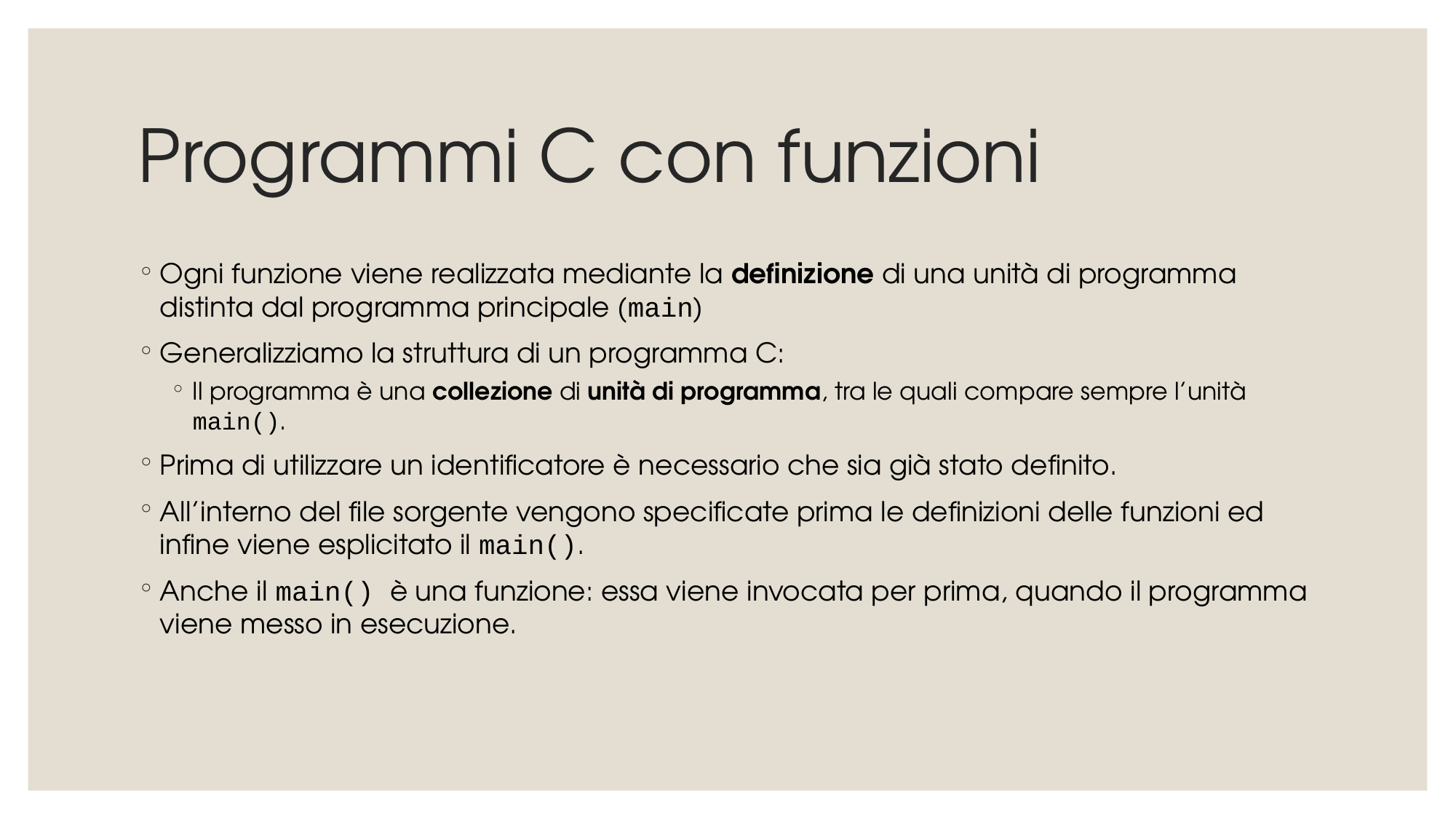

# Programmi C con funzioni
Ogni funzione viene realizzata mediante la definizione di una unità di programma distinta dal programma principale (main)
Generalizziamo la struttura di un programma C:
Il programma è una collezione di unità di programma, tra le quali compare sempre l’unità main().
Prima di utilizzare un identificatore è necessario che sia già stato definito.
All’interno del file sorgente vengono specificate prima le definizioni delle funzioni ed infine viene esplicitato il main().
Anche il main() è una funzione: essa viene invocata per prima, quando il programma viene messo in esecuzione.